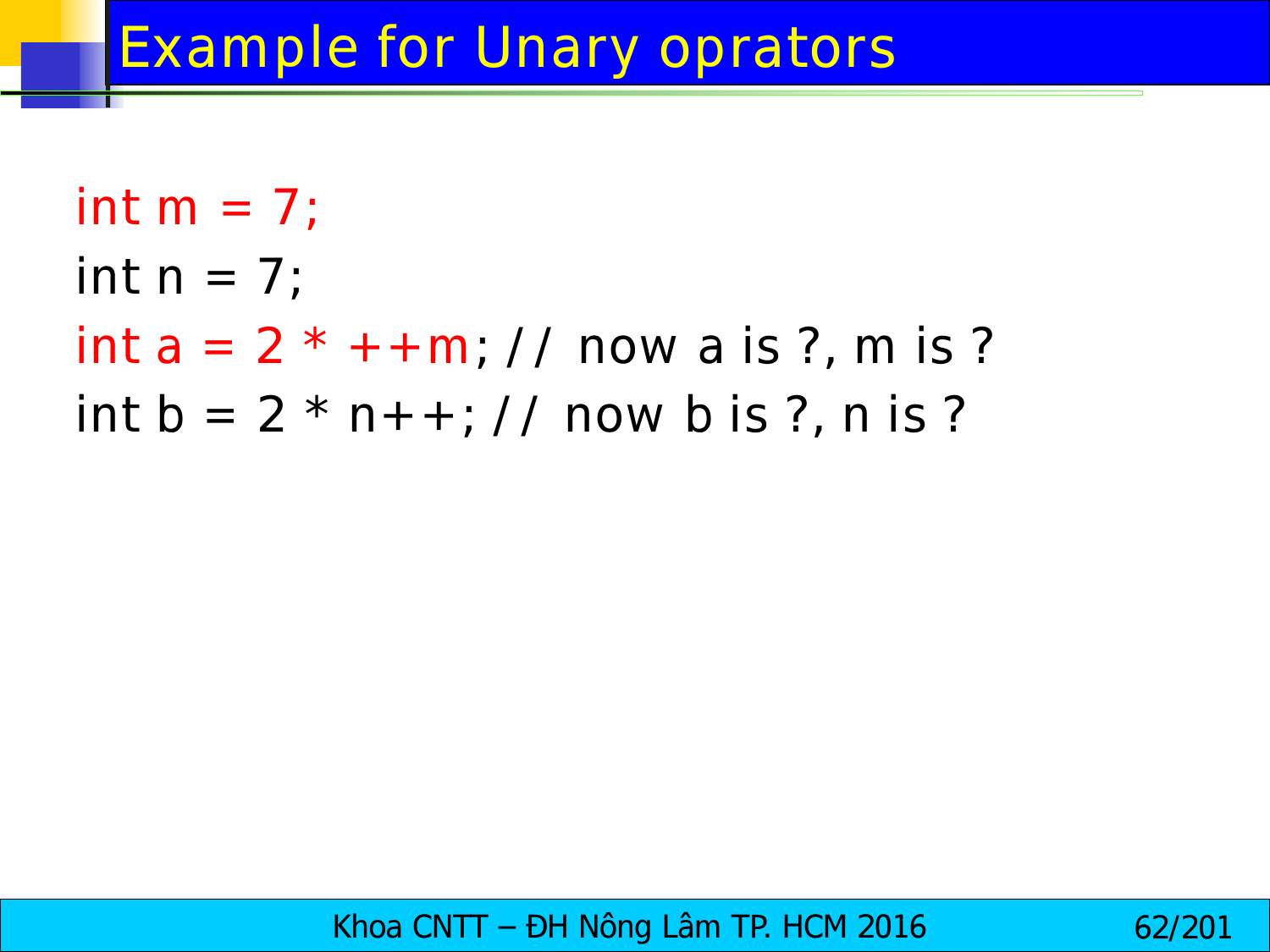

# Example for Unary oprators
int m = 7;
int n = 7;
int a = 2 * ++m; // now a is ?, m is ?
int b = 2 * n++; // now b is ?, n is ?